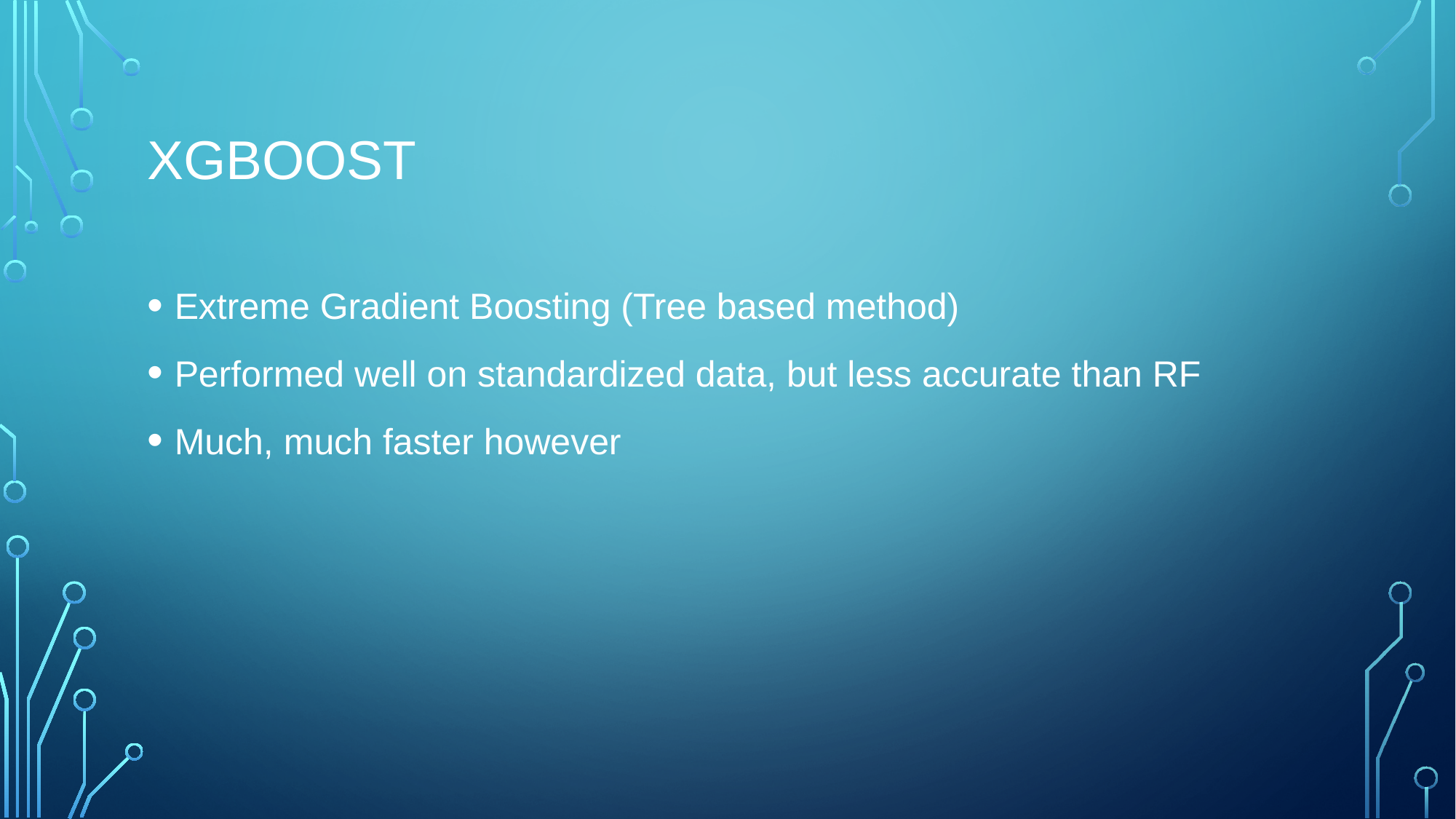

# XGBOOST
Extreme Gradient Boosting (Tree based method)
Performed well on standardized data, but less accurate than RF
Much, much faster however